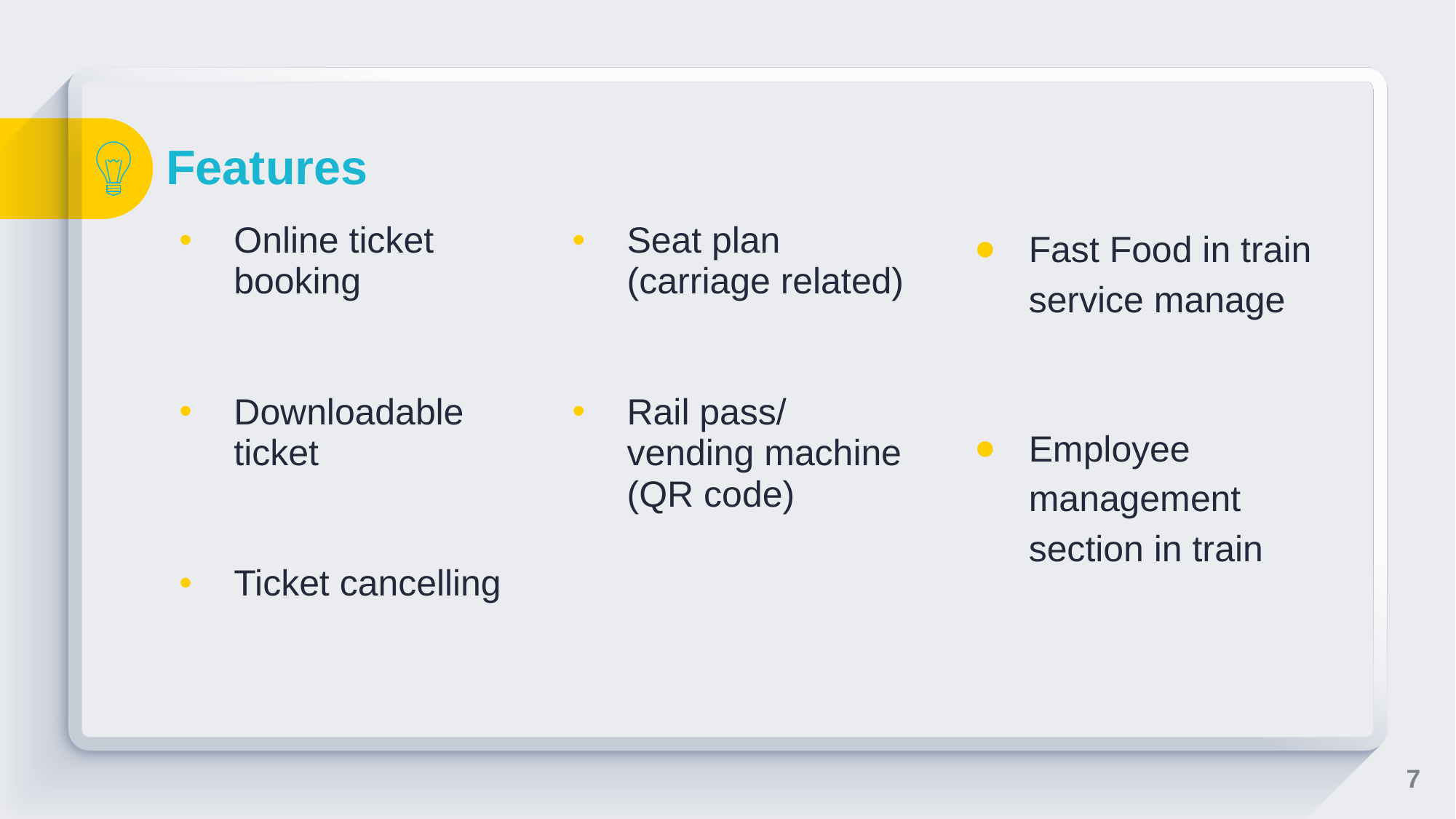

# Features

Online ticket booking

Downloadable ticket

Ticket cancelling
Seat plan (carriage related)

Rail pass/ vending machine (QR code)

Fast Food in train service manage

Employee management section in train

7